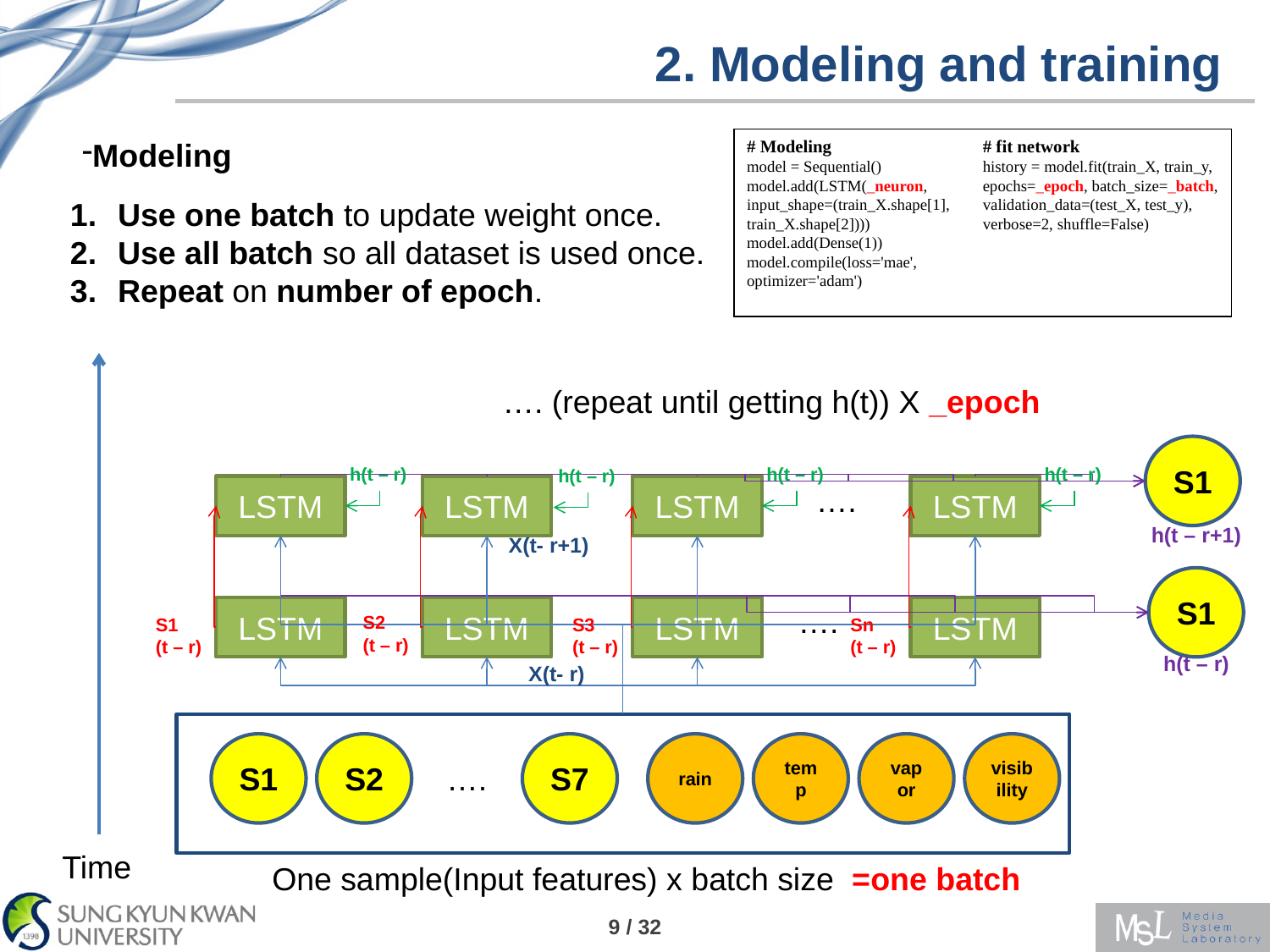

2. Modeling and training

# Modeling
model = Sequential()
model.add(LSTM(_neuron, input_shape=(train_X.shape[1], train_X.shape[2])))
model.add(Dense(1))
model.compile(loss='mae', optimizer='adam')

# fit network
history = model.fit(train_X, train_y, epochs=_epoch, batch_size=_batch, validation_data=(test_X, test_y), verbose=2, shuffle=False)
Modeling

Use one batch to update weight once.
Use all batch so all dataset is used once.
Repeat on number of epoch.
…. (repeat until getting h(t)) X _epoch
S1
h(t – r)
h(t – r)
h(t – r)
h(t – r)
….
LSTM
LSTM
LSTM
….
LSTM
h(t – r+1)
X(t- r+1)
S1
….
LSTM
LSTM
LSTM
….
LSTM
S2
(t – r)
S1
(t – r)
S3
(t – r)
Sn
(t – r)
h(t – r)
X(t- r)

S1
S2
S7
rain
temp
vapor
visibility
….
Time
One sample(Input features) x batch size  =one batch
9 / 32